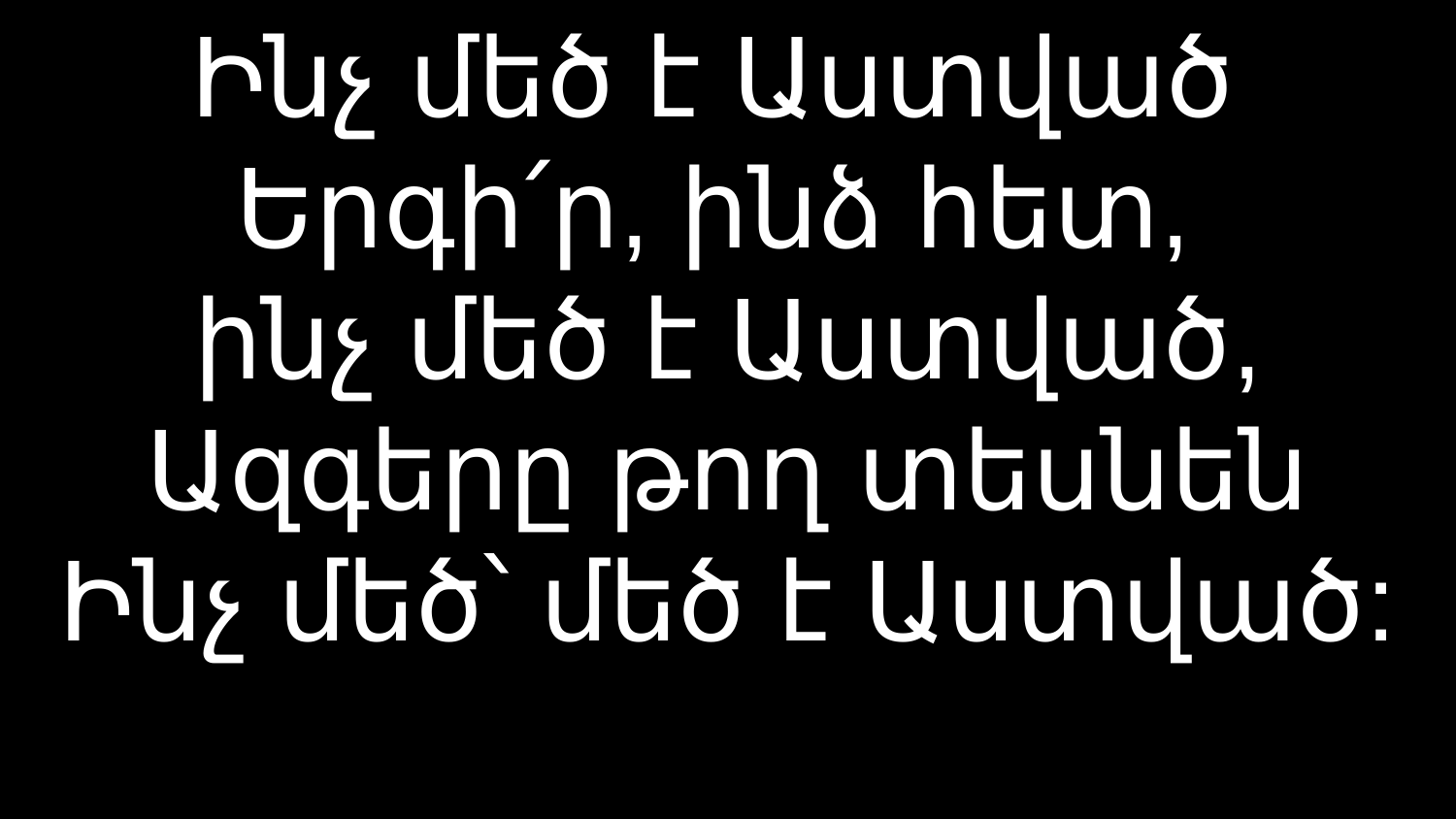

# Ինչ մեծ է Աստված Երգի՛ր, ինձ հետ, ինչ մեծ է Աստված, Ազգերը թող տեսնեն Ինչ մեծ՝ մեծ է Աստված: